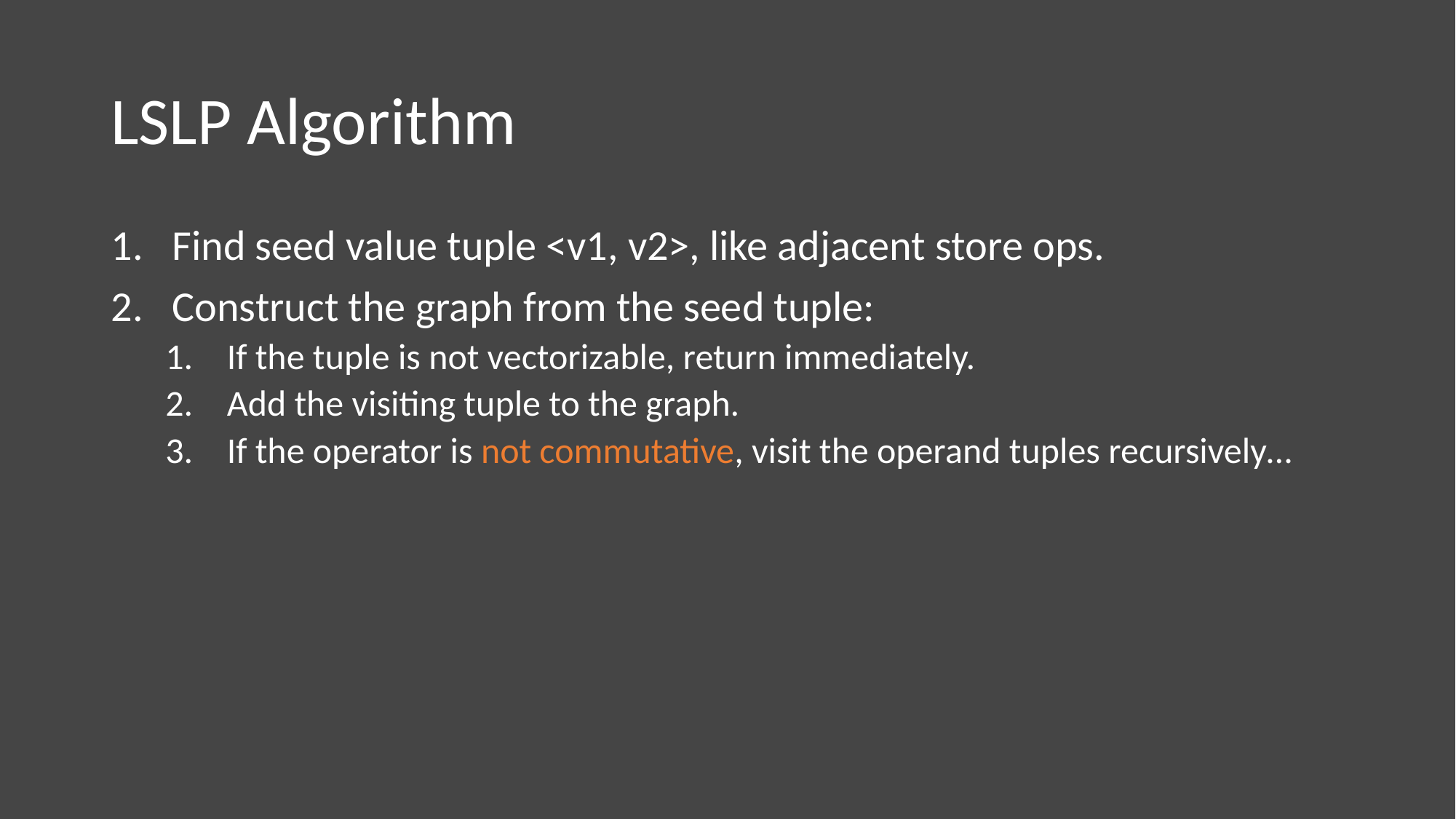

# LSLP Algorithm
Find seed value tuple <v1, v2>, like adjacent store ops.
Construct the graph from the seed tuple:
If the tuple is not vectorizable, return immediately.
Add the visiting tuple to the graph.
If the operator is not commutative, visit the operand tuples recursively…